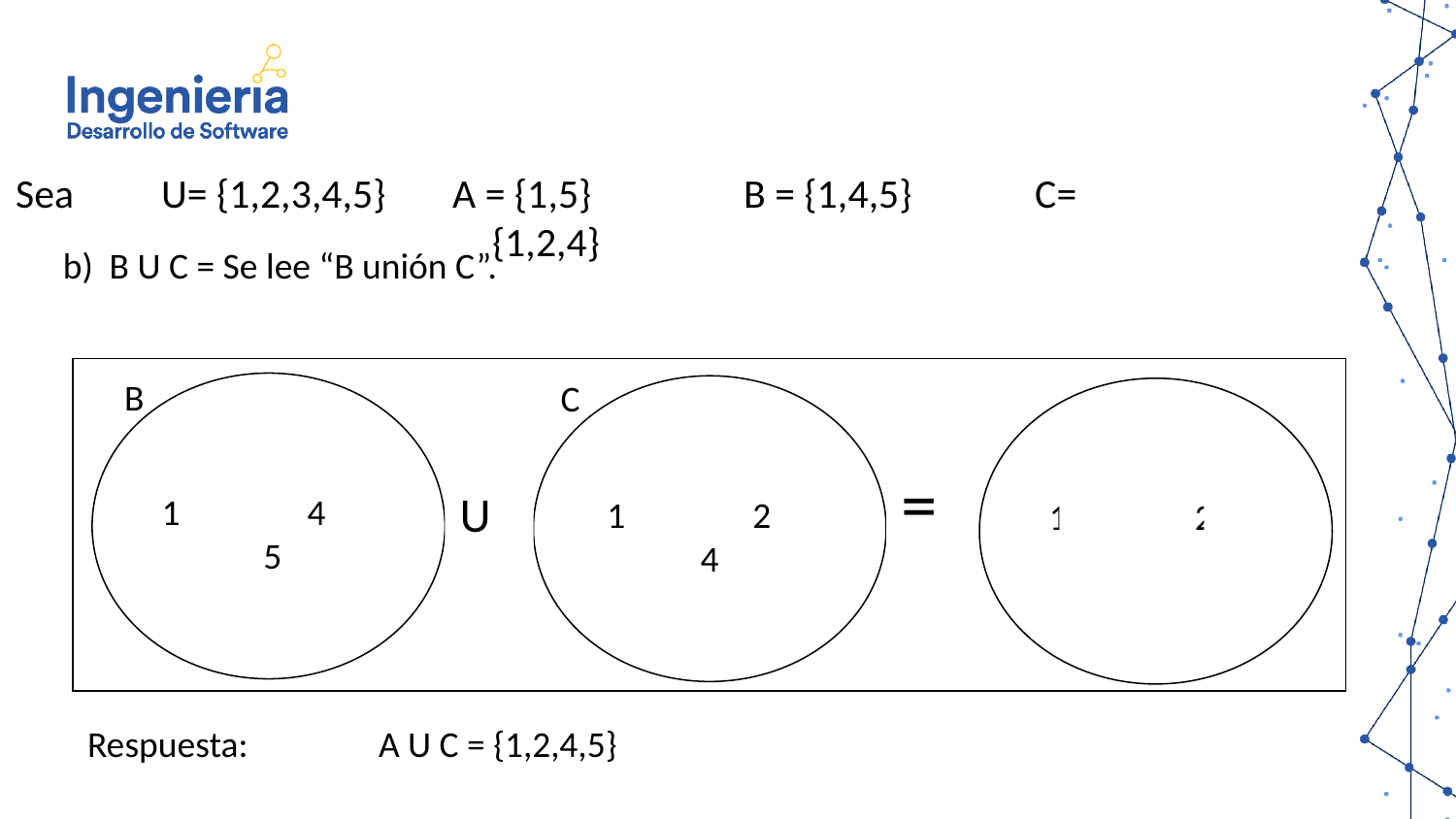

Sea 	U= {1,2,3,4,5}	A = {1,5}		B = {1,4,5} 	C= {1,2,4}
b)  B U C = Se lee “B unión C”.

1	4        5

1	2      4

1	2       4	5
=
U
B
C

Respuesta:	A U C = {1,2,4,5}